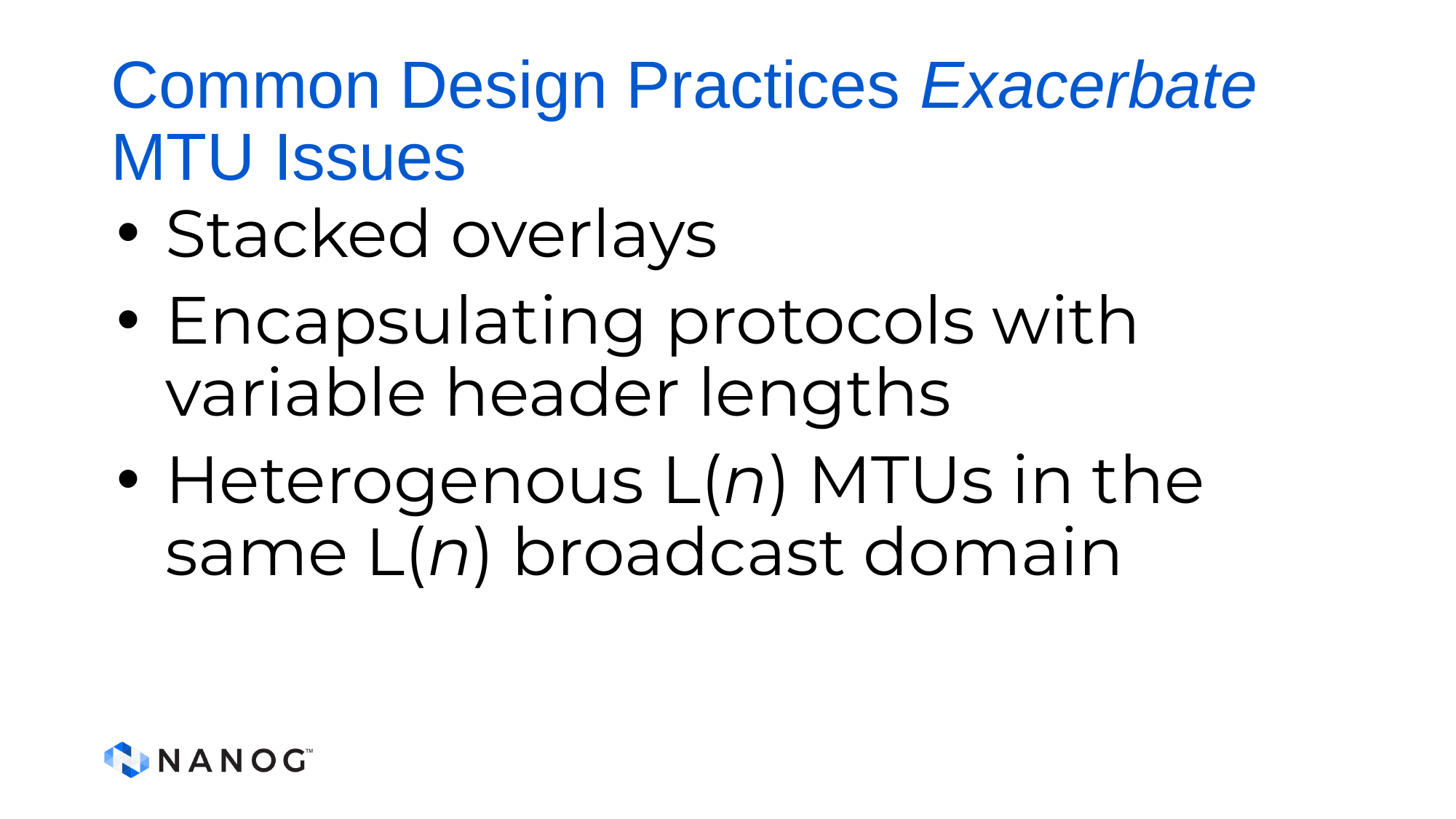

# Common Design Practices Exacerbate MTU Issues
Stacked overlays
Encapsulating protocols with variable header lengths
Heterogenous L(n) MTUs in the same L(n) broadcast domain